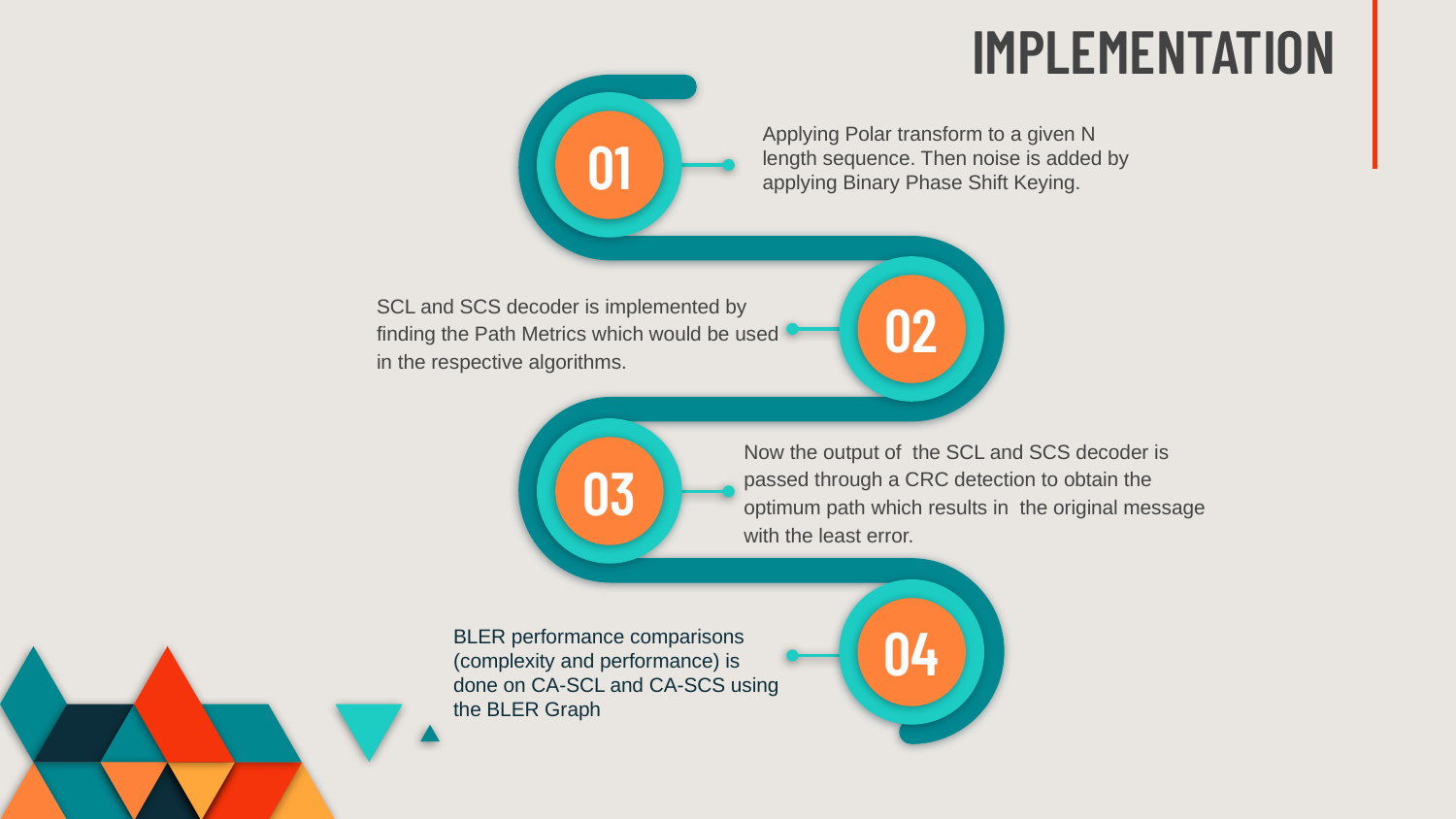

# IMPLEMENTATION

Applying Polar transform to a given N length sequence. Then noise is added by applying Binary Phase Shift Keying.

01

SCL and SCS decoder is implemented by finding the Path Metrics which would be used in the respective algorithms.
02
Now the output of  the SCL and SCS decoder is passed through a CRC detection to obtain the optimum path which results in  the original message with the least error.
03
04
BLER performance comparisons (complexity and performance) is done on CA-SCL and CA-SCS using the BLER Graph